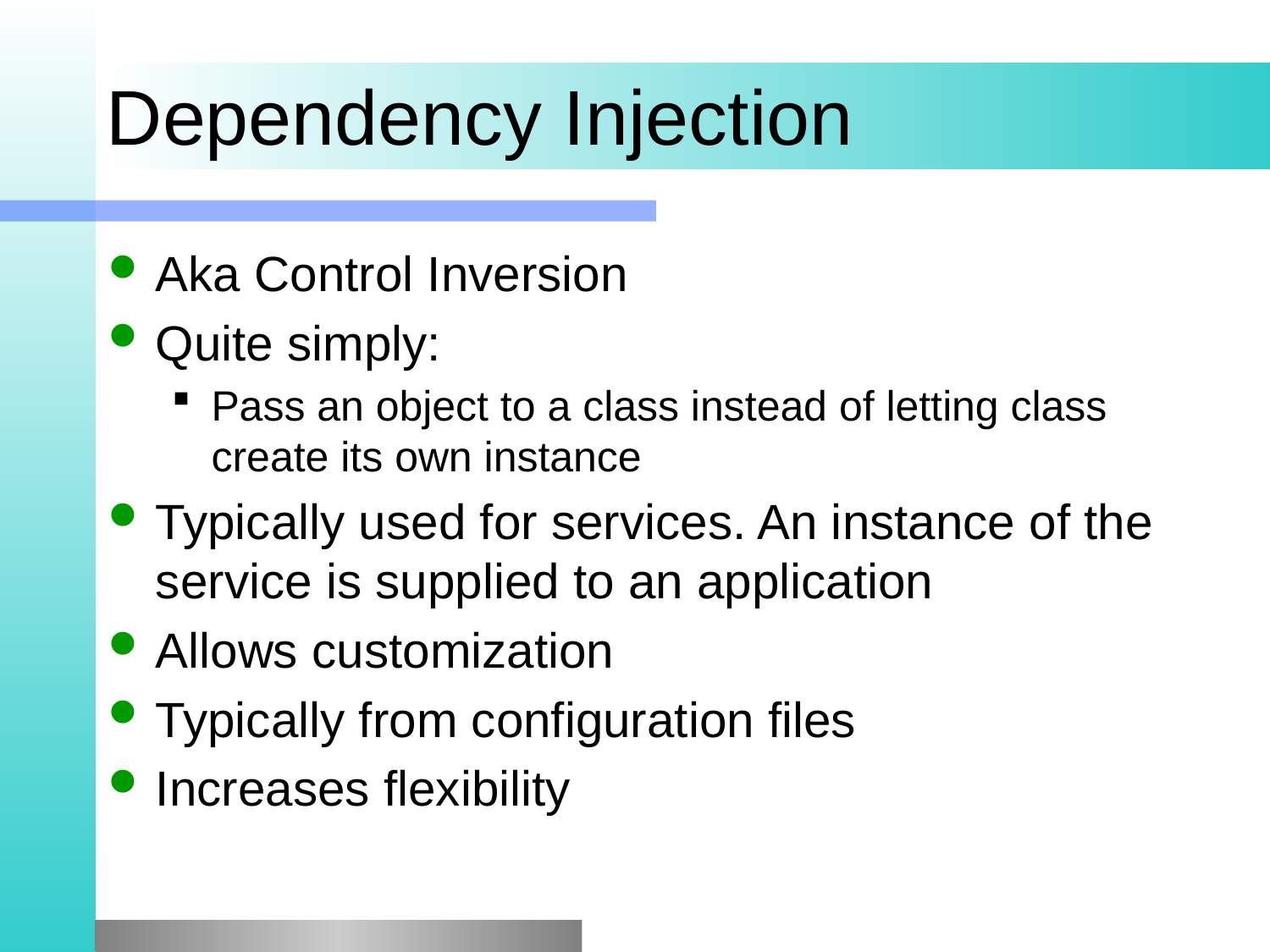

# Dependency Injection
Aka Control Inversion
Quite simply:
Pass an object to a class instead of letting class create its own instance
Typically used for services. An instance of the service is supplied to an application
Allows customization
Typically from configuration files
Increases flexibility